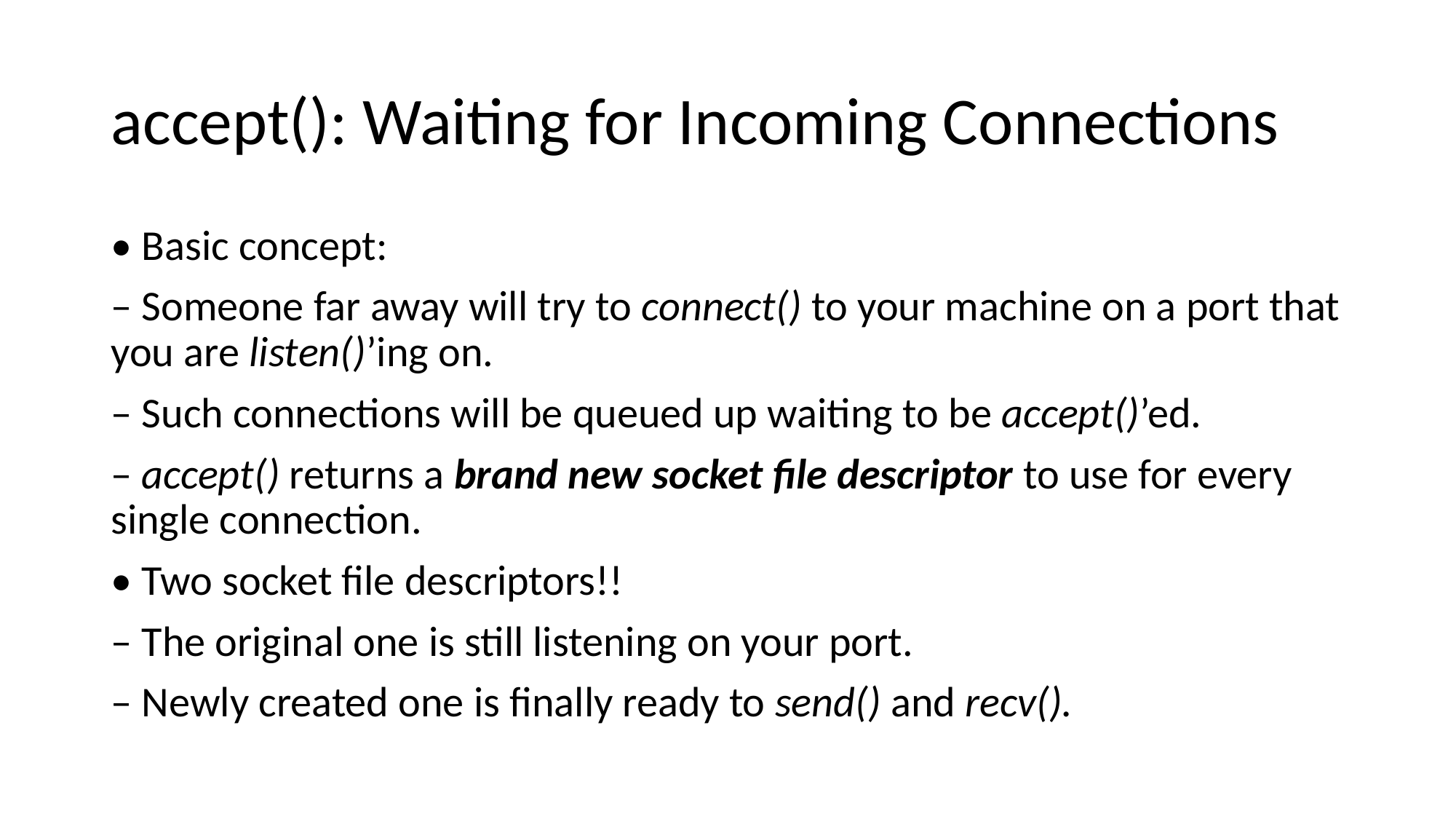

# accept(): Waiting for Incoming Connections
• Basic concept:
– Someone far away will try to connect() to your machine on a port that you are listen()’ing on.
– Such connections will be queued up waiting to be accept()’ed.
– accept() returns a brand new socket file descriptor to use for every single connection.
• Two socket file descriptors!!
– The original one is still listening on your port.
– Newly created one is finally ready to send() and recv().